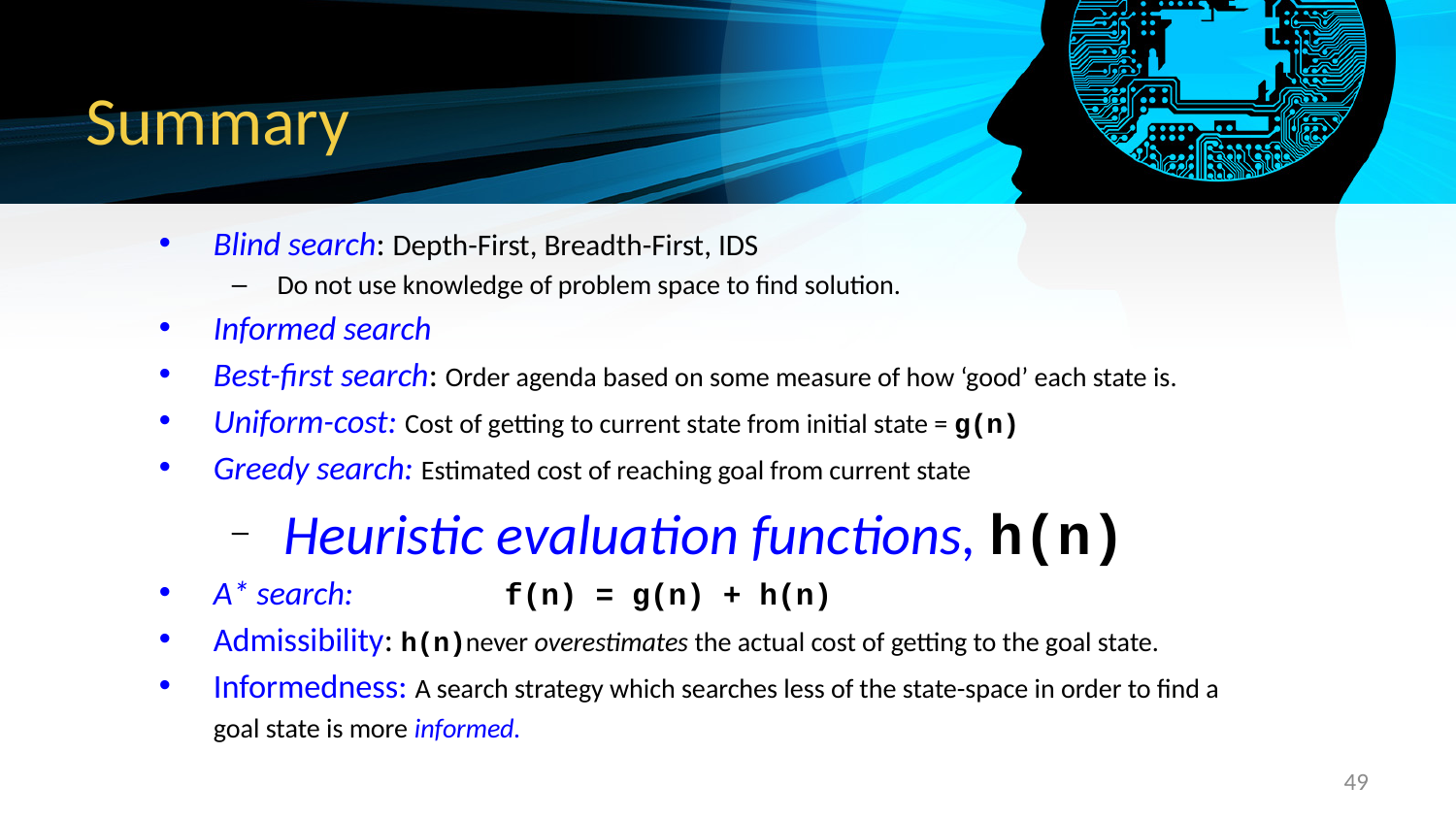

# Summary
Blind search: Depth-First, Breadth-First, IDS
Do not use knowledge of problem space to find solution.
Informed search
Best-first search: Order agenda based on some measure of how ‘good’ each state is.
Uniform-cost: Cost of getting to current state from initial state = g(n)
Greedy search: Estimated cost of reaching goal from current state
 Heuristic evaluation functions, h(n)
A* search: 	f(n) = g(n) + h(n)
Admissibility: h(n)never overestimates the actual cost of getting to the goal state.
Informedness: A search strategy which searches less of the state-space in order to find a goal state is more informed.
49